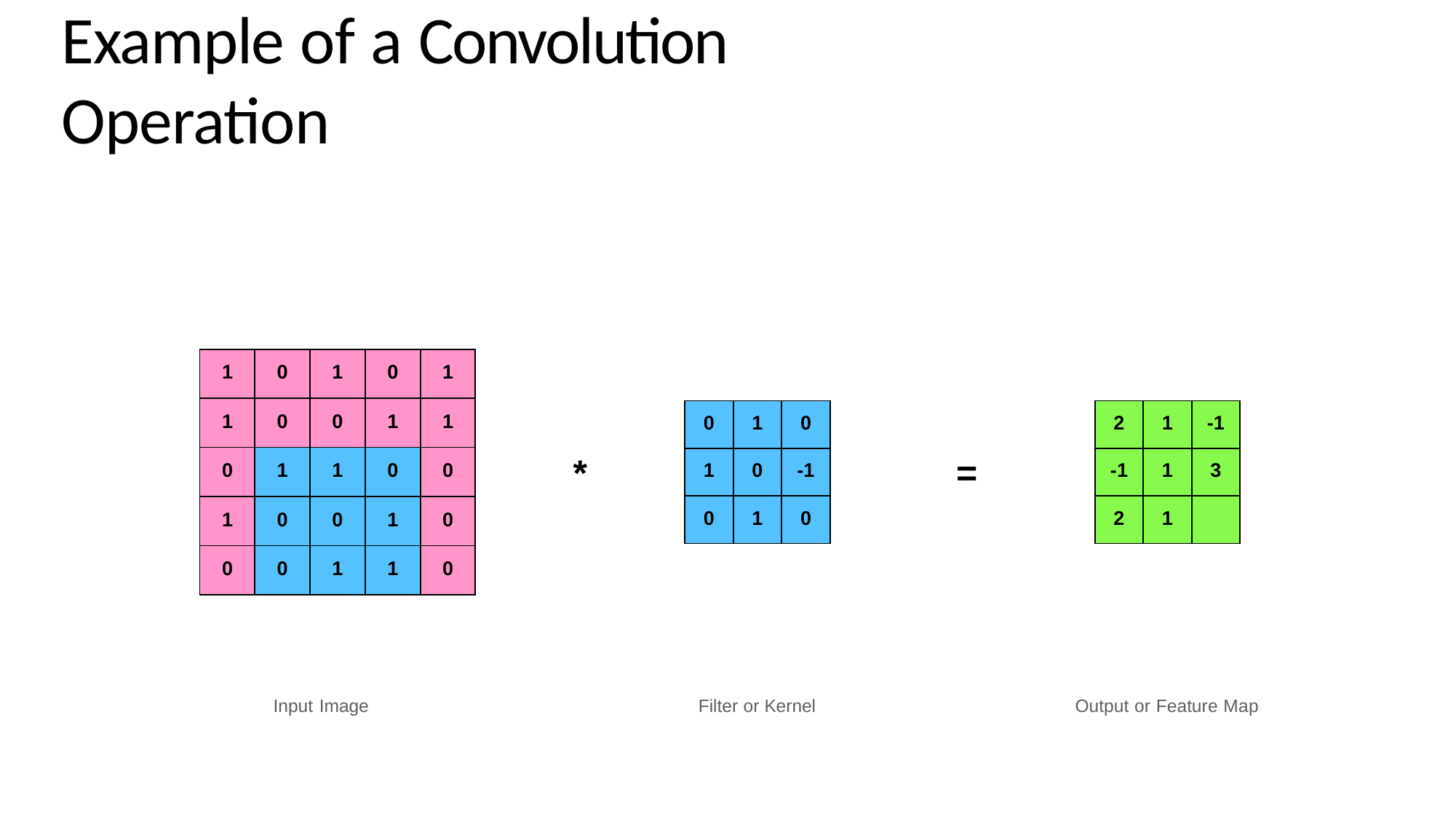

# Example of a Convolution Operation
| 1 | 0 | 1 | 0 | 1 |
| --- | --- | --- | --- | --- |
| 1 | 0 | 0 | 1 | 1 |
| 0 | 1 | 1 | 0 | 0 |
| 1 | 0 | 0 | 1 | 0 |
| 0 | 0 | 1 | 1 | 0 |
| 0 | 1 | 0 |
| --- | --- | --- |
| 1 | 0 | -1 |
| 0 | 1 | 0 |
| 2 | 1 | -1 |
| --- | --- | --- |
| -1 | 1 | 3 |
| 2 | 1 |  |
*
=
Input Image
Filter or Kernel
Output or Feature Map